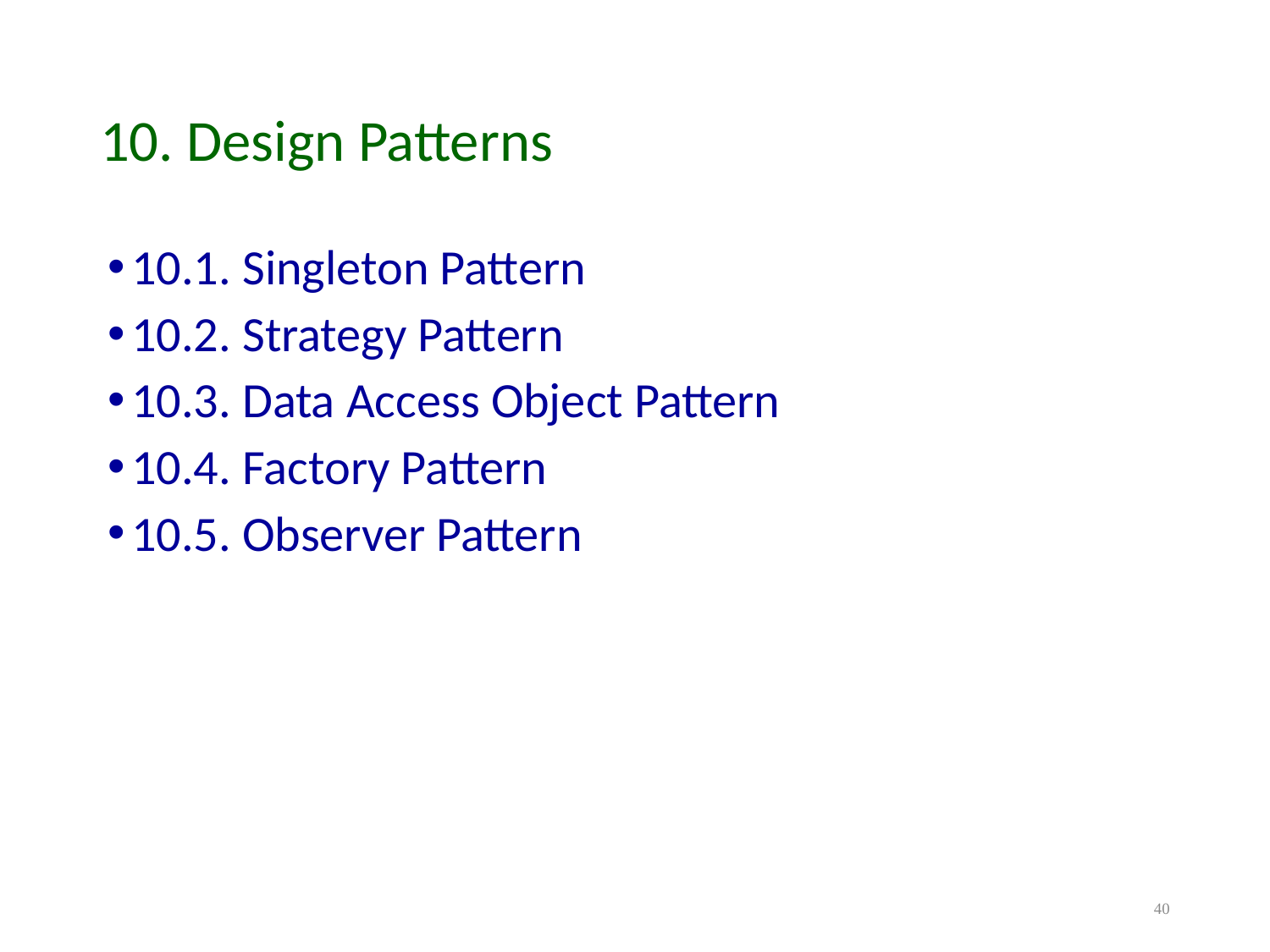

# 10. Design Patterns
10.1. Singleton Pattern
10.2. Strategy Pattern
10.3. Data Access Object Pattern
10.4. Factory Pattern
10.5. Observer Pattern

40